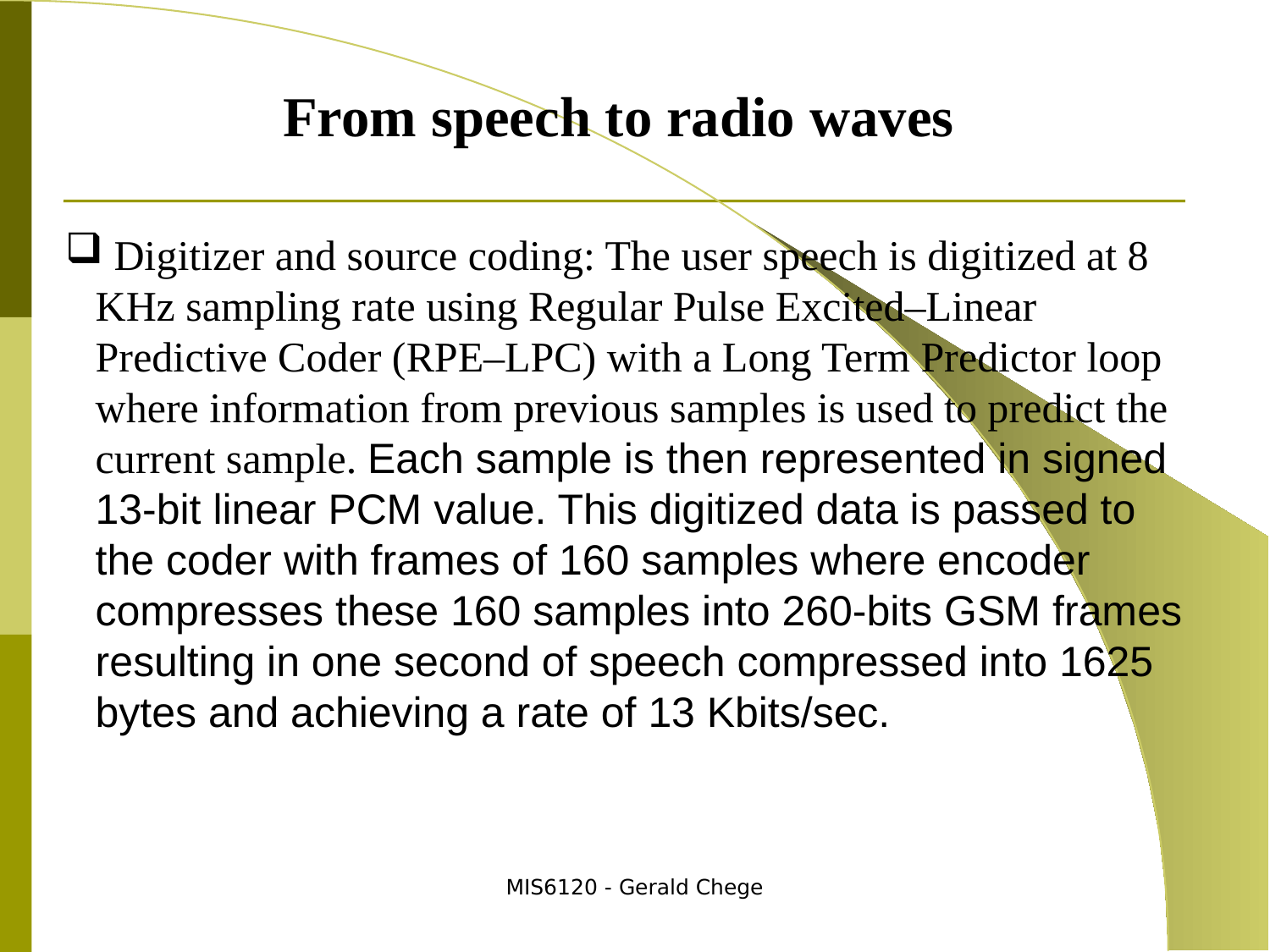

From speech to radio waves
 Digitizer and source coding: The user speech is digitized at 8 KHz sampling rate using Regular Pulse Excited–Linear Predictive Coder (RPE–LPC) with a Long Term Predictor loop where information from previous samples is used to predict the current sample. Each sample is then represented in signed 13-bit linear PCM value. This digitized data is passed to the coder with frames of 160 samples where encoder compresses these 160 samples into 260-bits GSM frames resulting in one second of speech compressed into 1625 bytes and achieving a rate of 13 Kbits/sec.

MIS6120 - Gerald Chege